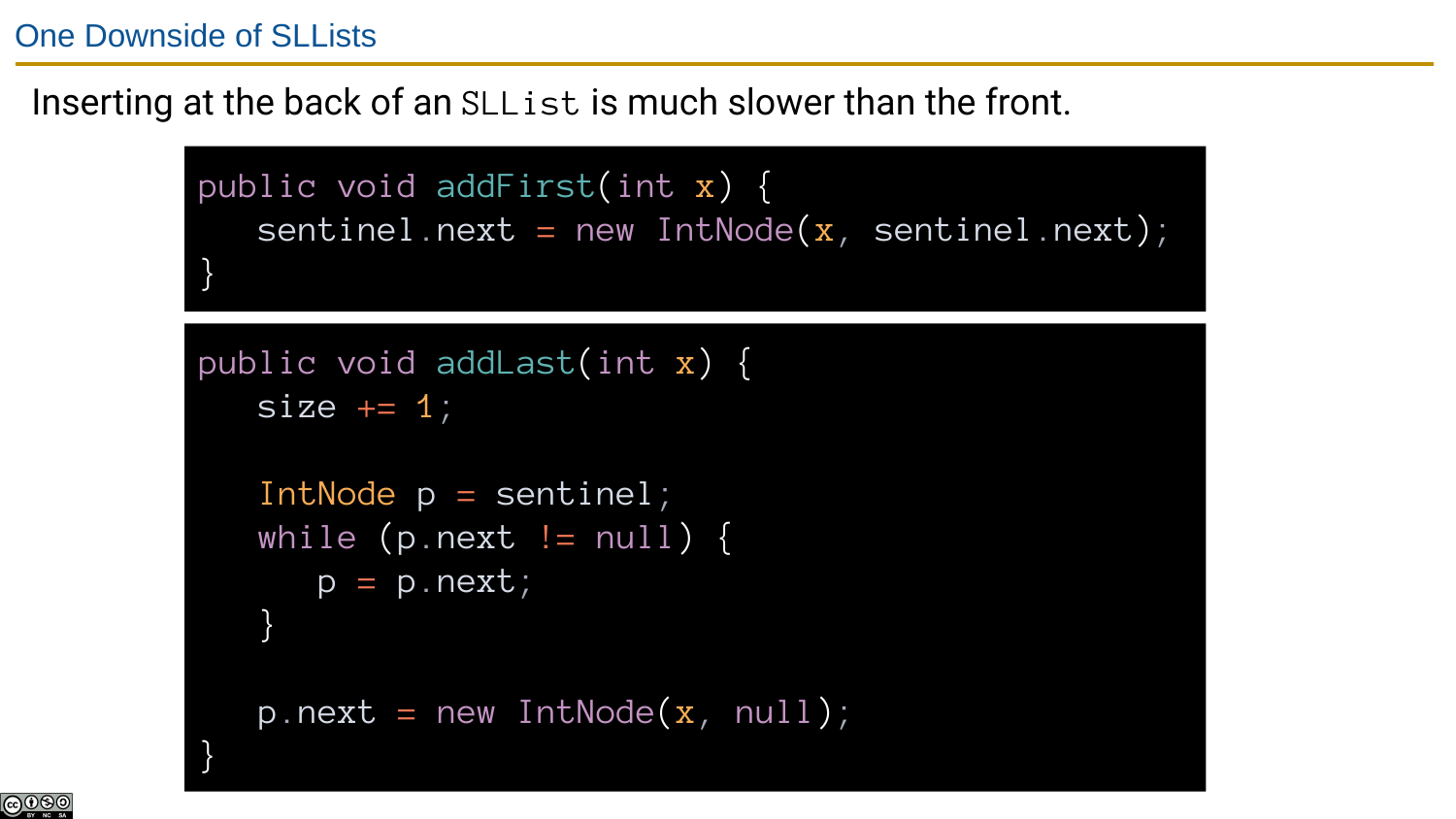

# One Downside of SLLists
Inserting at the back of an SLList is much slower than the front.
public void addFirst(int x) {
   sentinel.next = new IntNode(x, sentinel.next);
}
public void addLast(int x) {
   size += 1;

   IntNode p = sentinel;
   while (p.next != null) {
      p = p.next;
   }

   p.next = new IntNode(x, null);
}